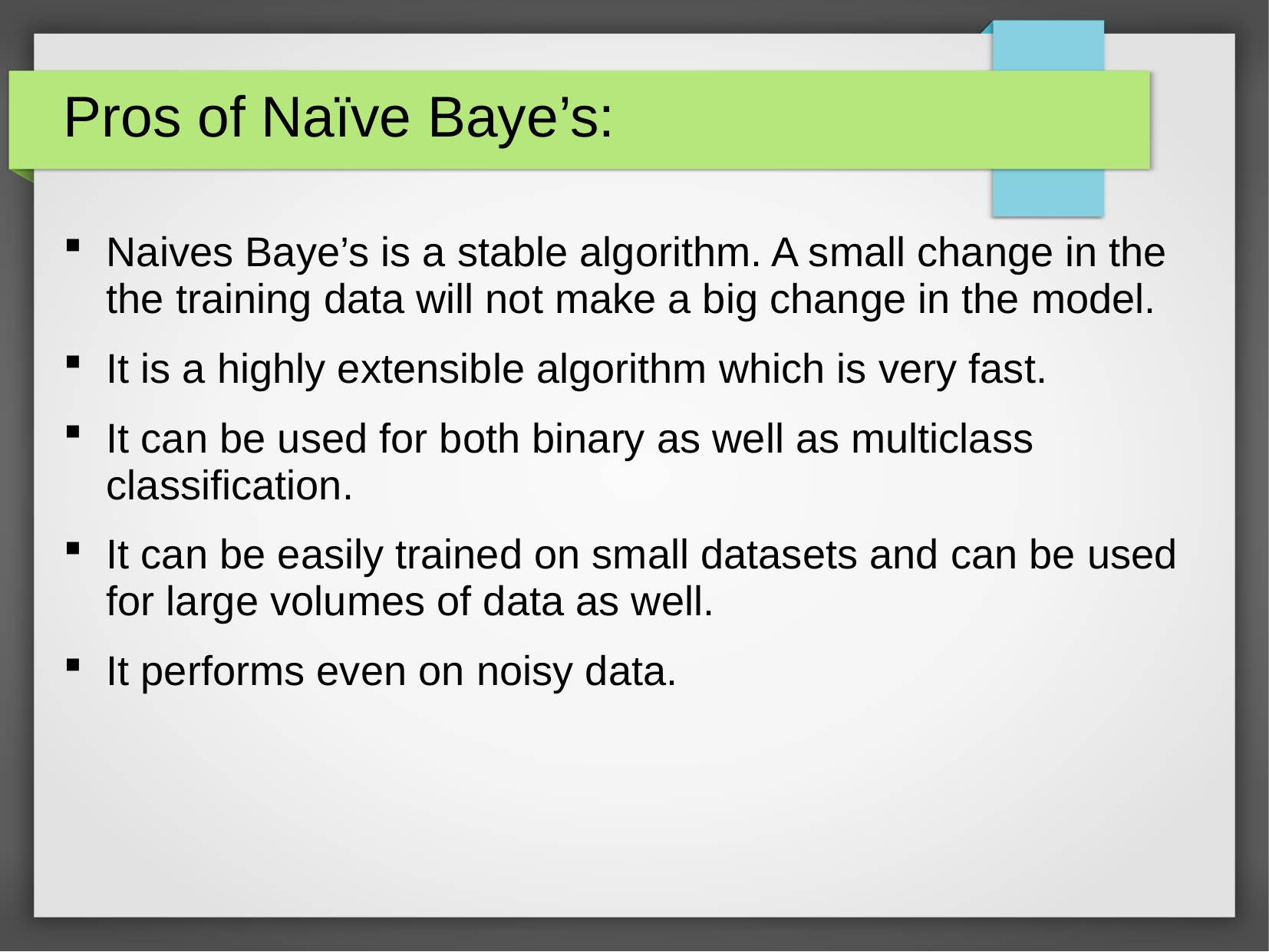

# Pros of Naïve Baye’s:
Naives Baye’s is a stable algorithm. A small change in the the training data will not make a big change in the model.
It is a highly extensible algorithm which is very fast.
It can be used for both binary as well as multiclass classification.
It can be easily trained on small datasets and can be used for large volumes of data as well.
It performs even on noisy data.